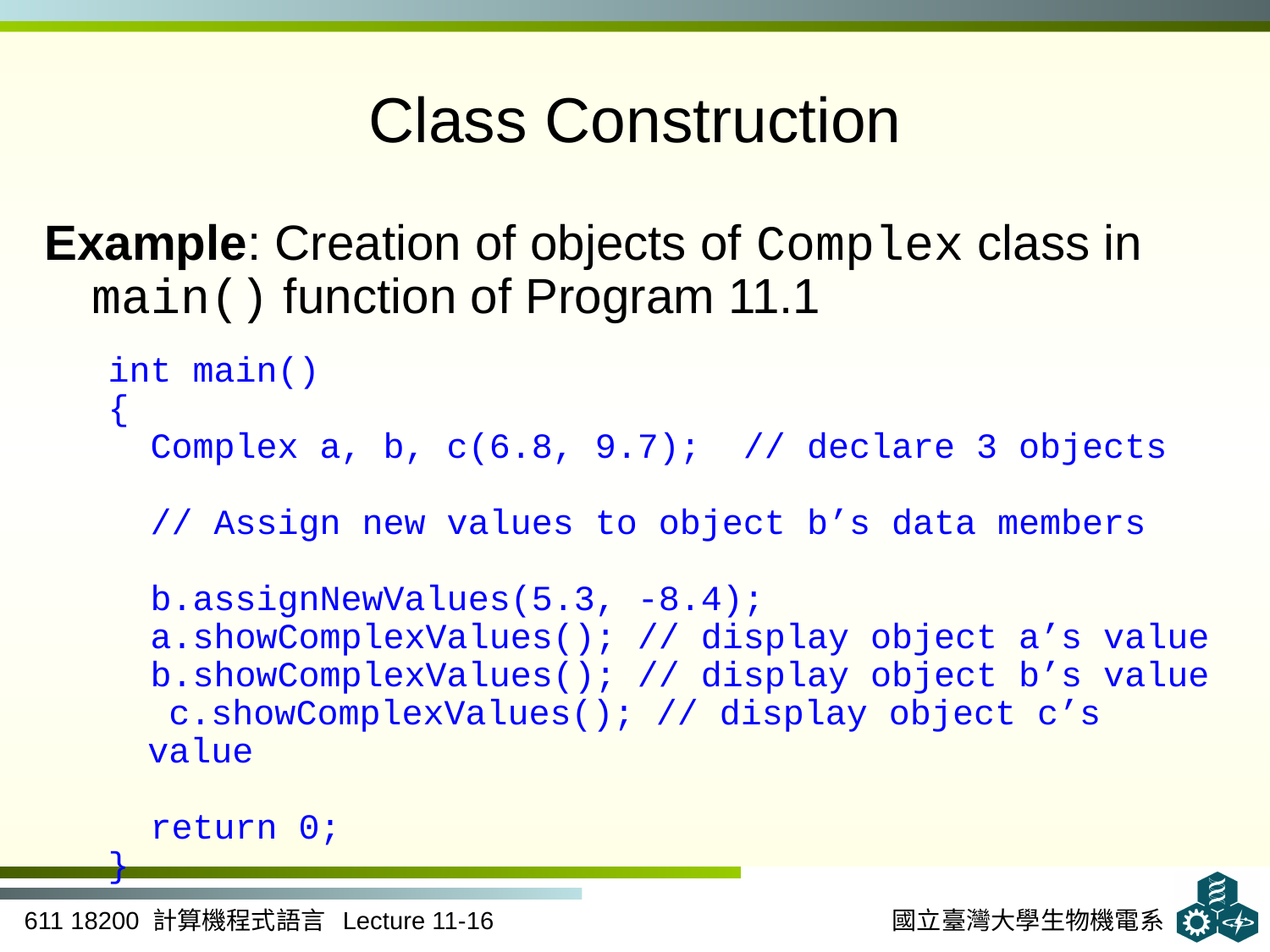

# Class Construction
Example: Creation of objects of Complex class in main() function of Program 11.1

int main()
{
  Complex a, b, c(6.8, 9.7);  // declare 3 objects

  // Assign new values to object b’s data members

  b.assignNewValues(5.3, -8.4);
  a.showComplexValues(); // display object a’s value
  b.showComplexValues(); // display object b’s value  c.showComplexValues(); // display object c’s value

  return 0;
}